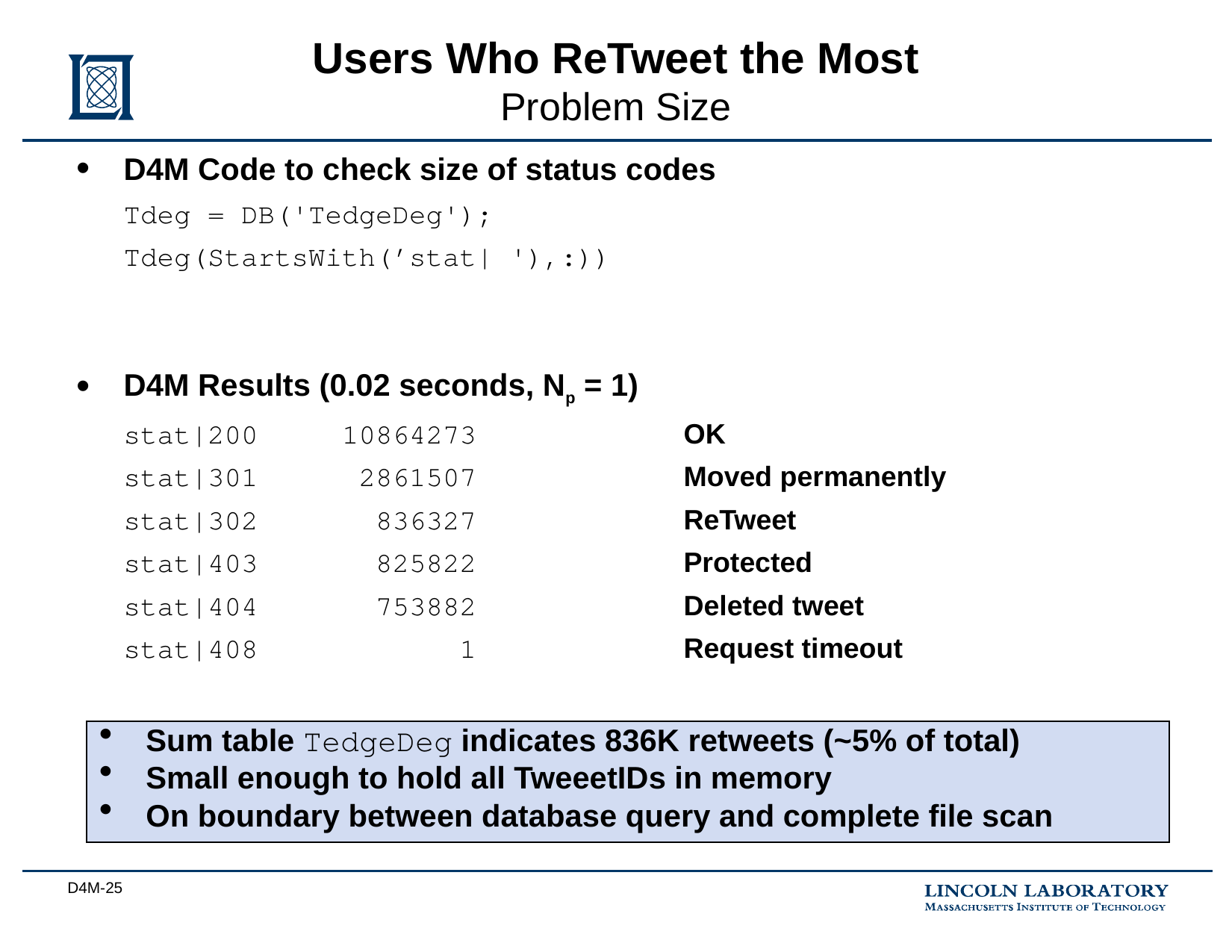

# Users Who ReTweet the Most Problem Size
D4M Code to check size of status codes
	Tdeg = DB('TedgeDeg');
	Tdeg(StartsWith(’stat| '),:))

D4M Results (0.02 seconds, Np = 1)
	stat|200     10864273		OK
	stat|301      2861507		Moved permanently
	stat|302       836327		ReTweet
	stat|403       825822		Protected
	stat|404       753882		Deleted tweet
	stat|408            1		Request timeout

Sum table TedgeDeg indicates 836K retweets (~5% of total)
Small enough to hold all TweeetIDs in memory
On boundary between database query and complete file scan